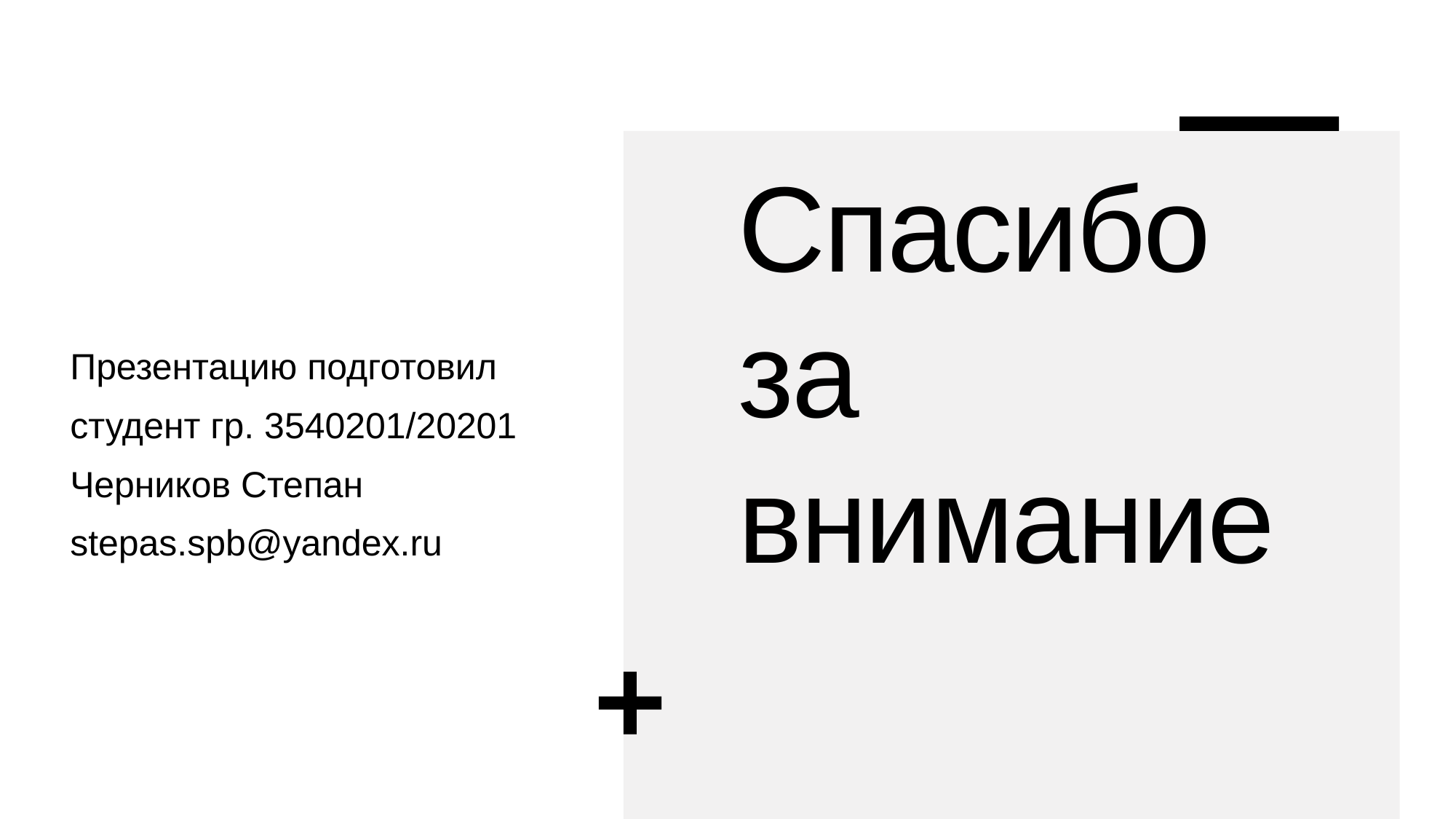

# Спасибо за внимание
Презентацию подготовил
студент гр. 3540201/20201
Черников Степан
stepas.spb@yandex.ru